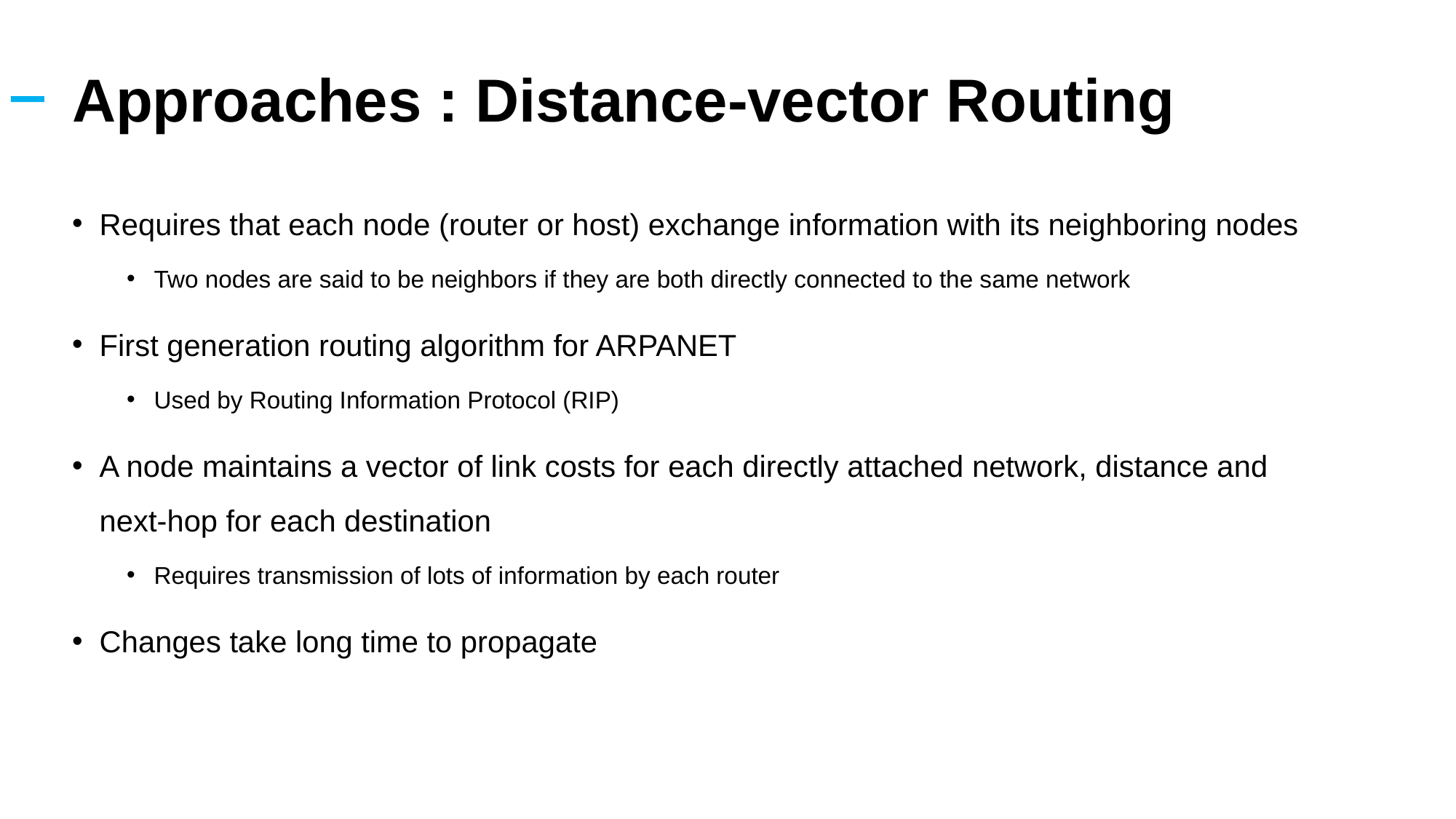

# Approaches : Distance-vector Routing

Requires that each node (router or host) exchange information with its neighboring nodes
Two nodes are said to be neighbors if they are both directly connected to the same network
First generation routing algorithm for ARPANET
Used by Routing Information Protocol (RIP)
A node maintains a vector of link costs for each directly attached network, distance and next-hop for each destination
Requires transmission of lots of information by each router
Changes take long time to propagate